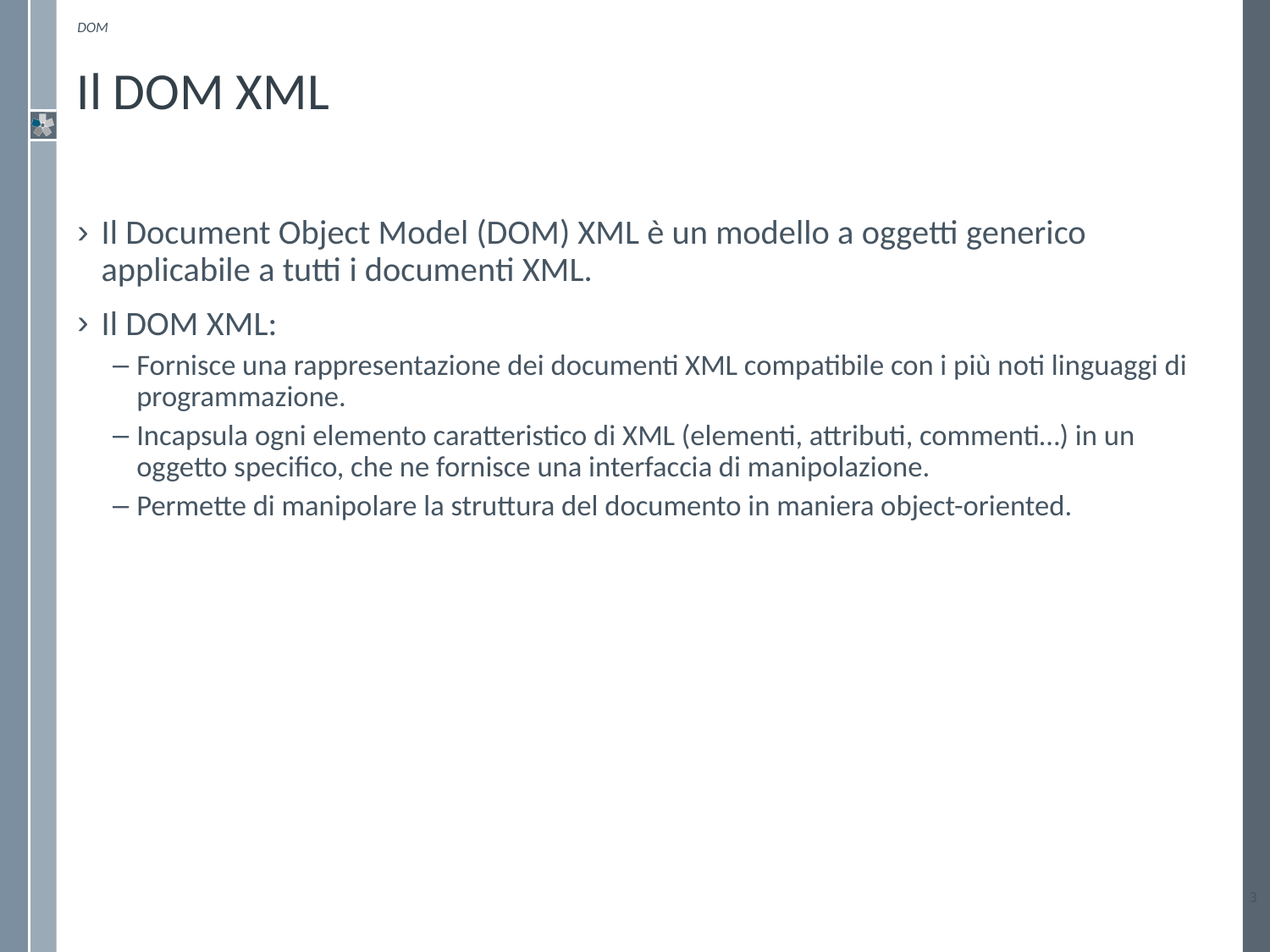

DOM
# Il DOM XML
Il Document Object Model (DOM) XML è un modello a oggetti generico applicabile a tutti i documenti XML.
Il DOM XML:
Fornisce una rappresentazione dei documenti XML compatibile con i più noti linguaggi di programmazione.
Incapsula ogni elemento caratteristico di XML (elementi, attributi, commenti…) in un oggetto specifico, che ne fornisce una interfaccia di manipolazione.
Permette di manipolare la struttura del documento in maniera object-oriented.
3